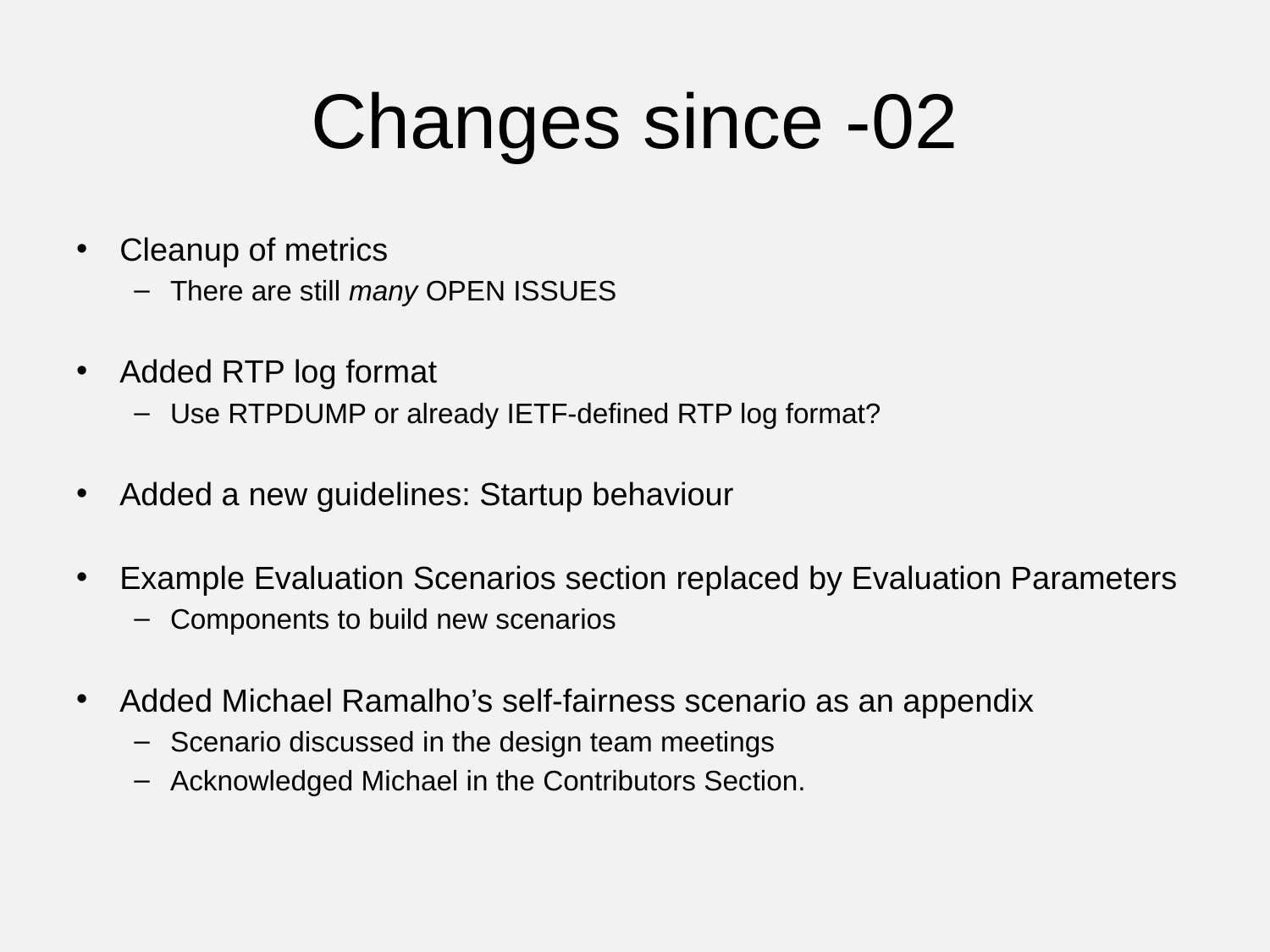

# Changes since -02
Cleanup of metrics
There are still many OPEN ISSUES

Added RTP log format
Use RTPDUMP or already IETF-defined RTP log format?

Added a new guidelines: Startup behaviour

Example Evaluation Scenarios section replaced by Evaluation Parameters
Components to build new scenarios

Added Michael Ramalho’s self-fairness scenario as an appendix
Scenario discussed in the design team meetings
Acknowledged Michael in the Contributors Section.